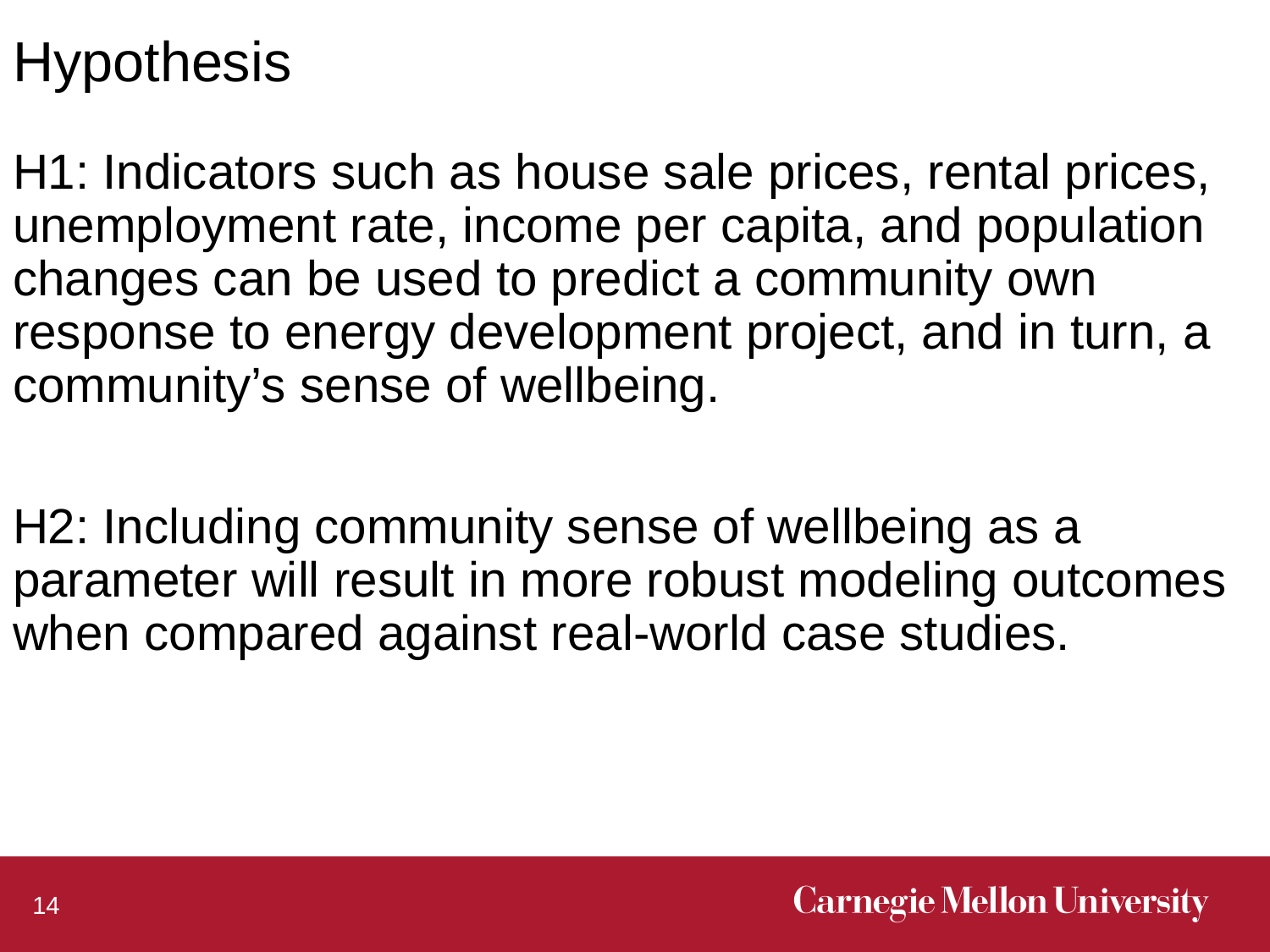

# Hypothesis
H1: Indicators such as house sale prices, rental prices, unemployment rate, income per capita, and population changes can be used to predict a community own response to energy development project, and in turn, a community’s sense of wellbeing.

H2: Including community sense of wellbeing as a parameter will result in more robust modeling outcomes when compared against real-world case studies.
14